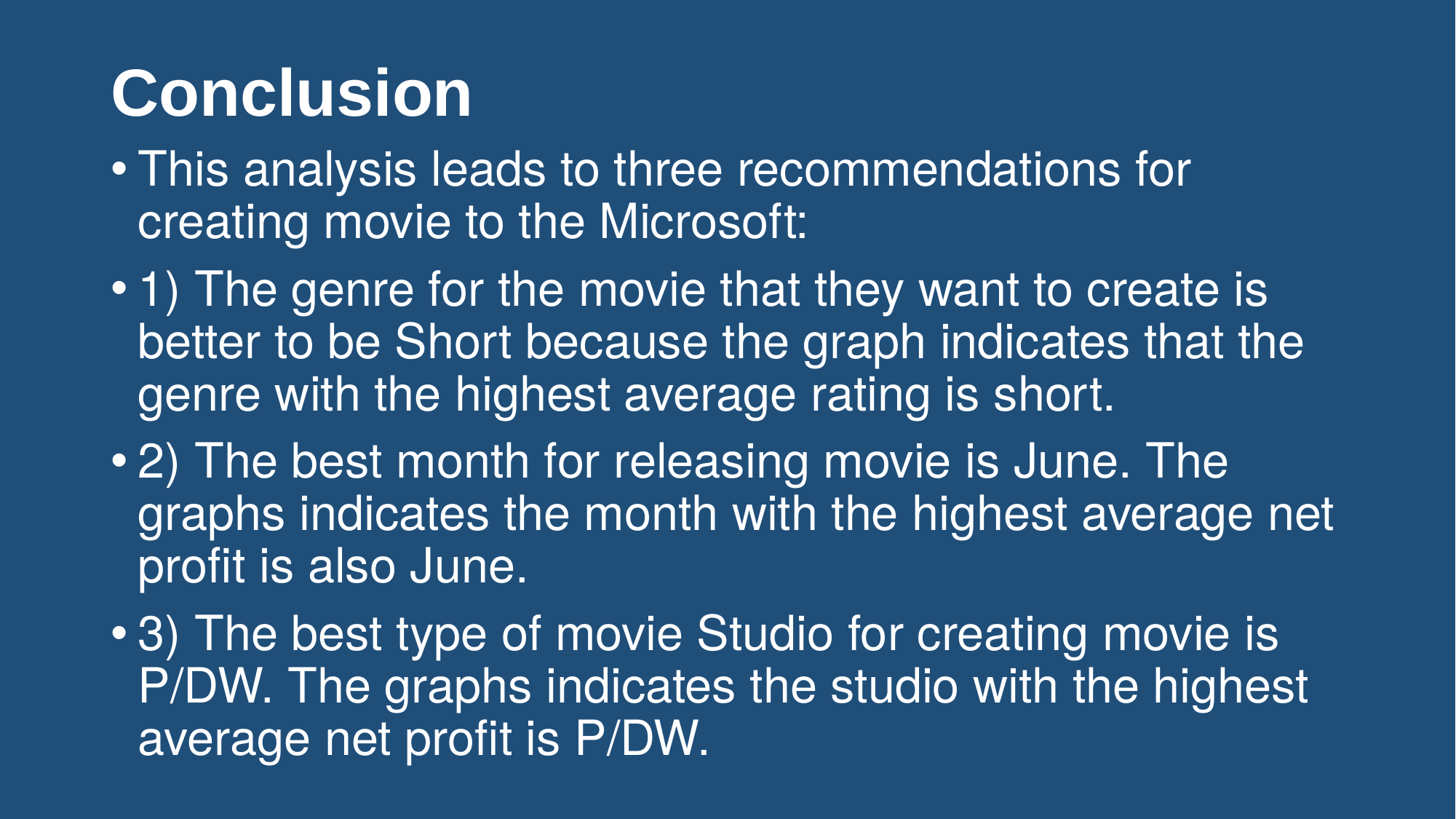

# Conclusion
This analysis leads to three recommendations for creating movie to the Microsoft:
1) The genre for the movie that they want to create is better to be Short because the graph indicates that the genre with the highest average rating is short.
2) The best month for releasing movie is June. The graphs indicates the month with the highest average net profit is also June.
3) The best type of movie Studio for creating movie is P/DW. The graphs indicates the studio with the highest average net profit is P/DW.